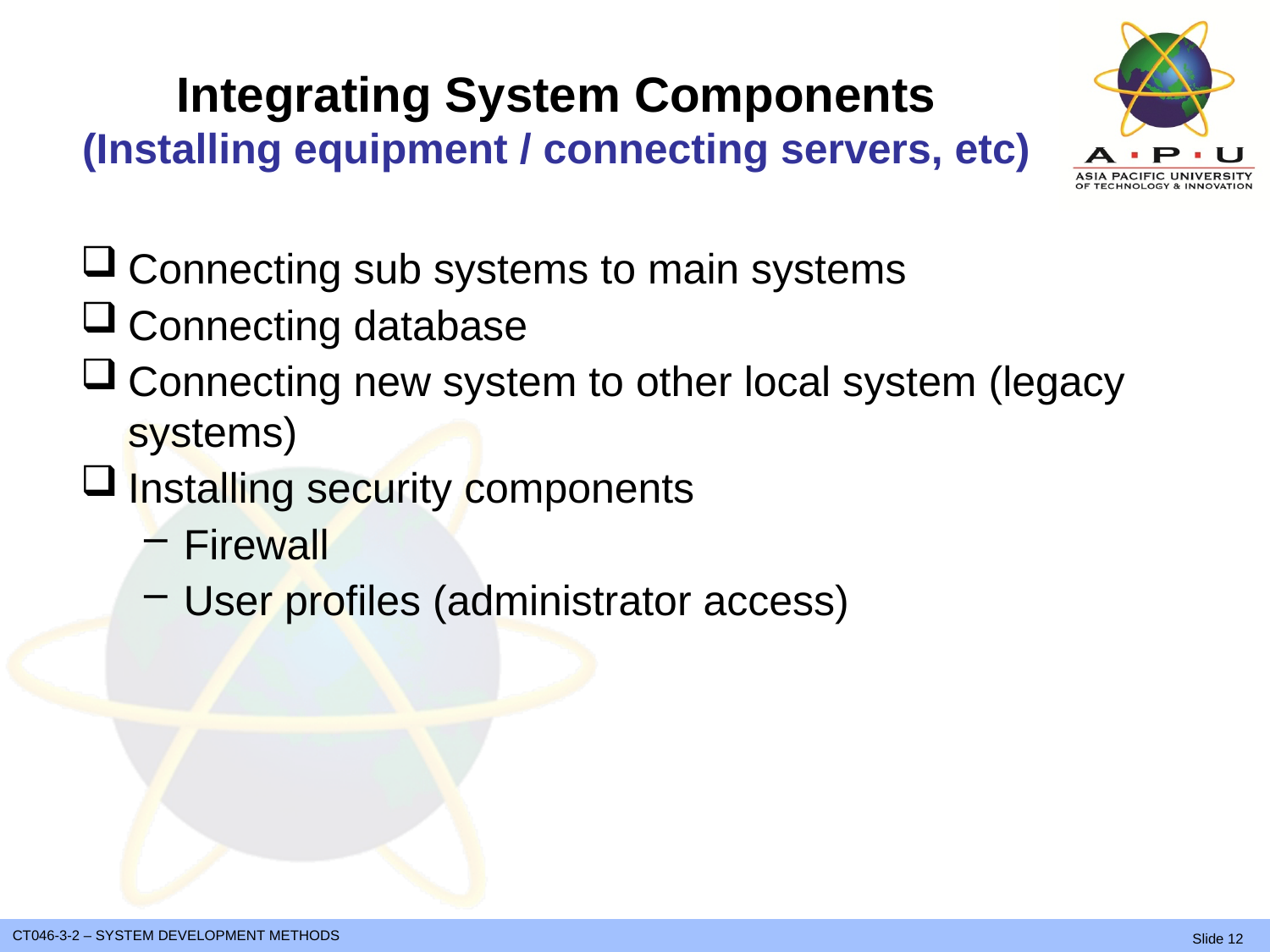

# Integrating System Components (Installing equipment / connecting servers, etc)
Connecting sub systems to main systems
Connecting database
Connecting new system to other local system (legacy systems)
Installing security components
Firewall
User profiles (administrator access)